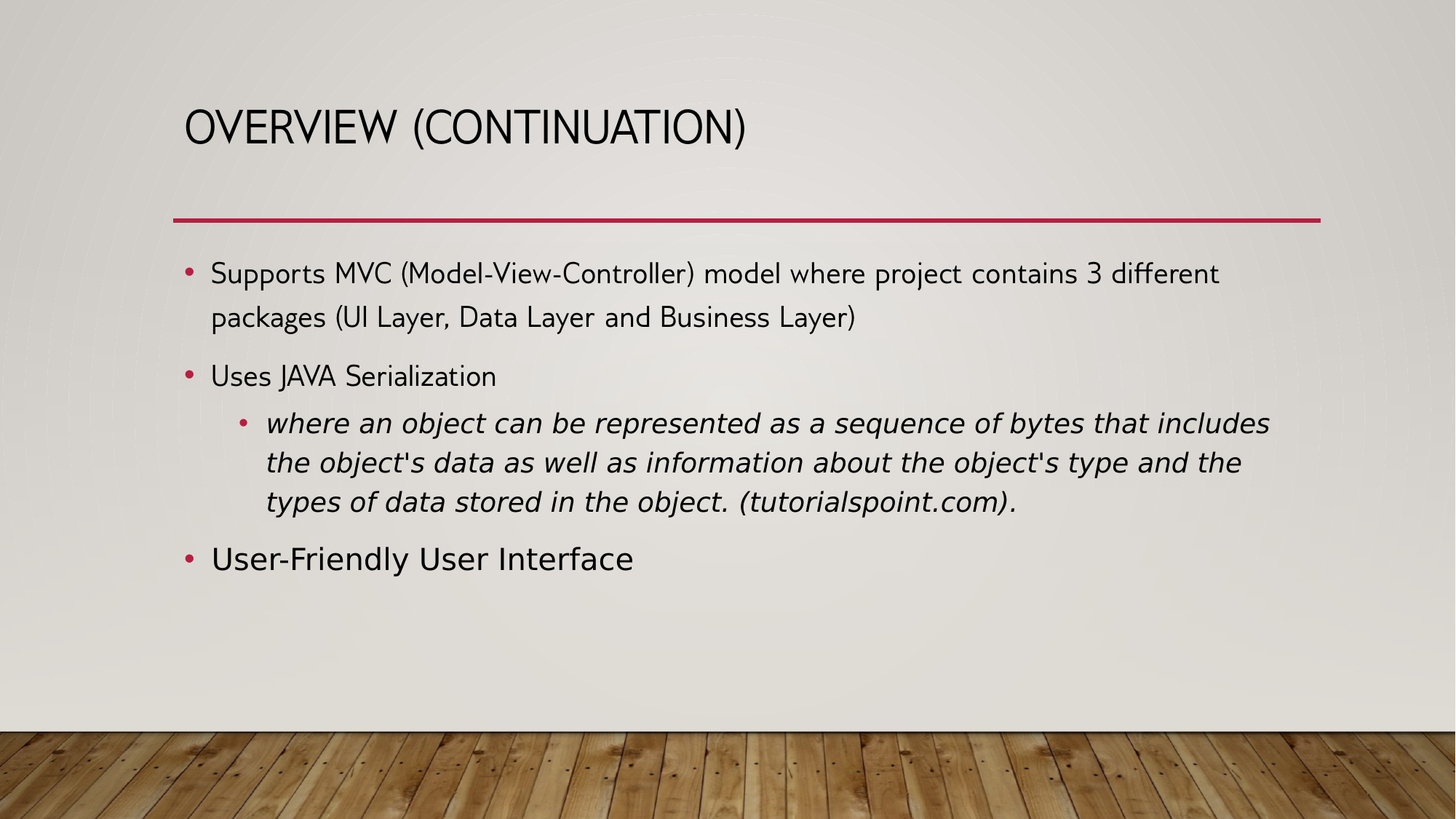

# Overview (continuation)
Supports MVC (Model-View-Controller) model where project contains 3 different packages (UI Layer, Data Layer and Business Layer)
Uses JAVA Serialization
where an object can be represented as a sequence of bytes that includes the object's data as well as information about the object's type and the types of data stored in the object. (tutorialspoint.com).
User-Friendly User Interface